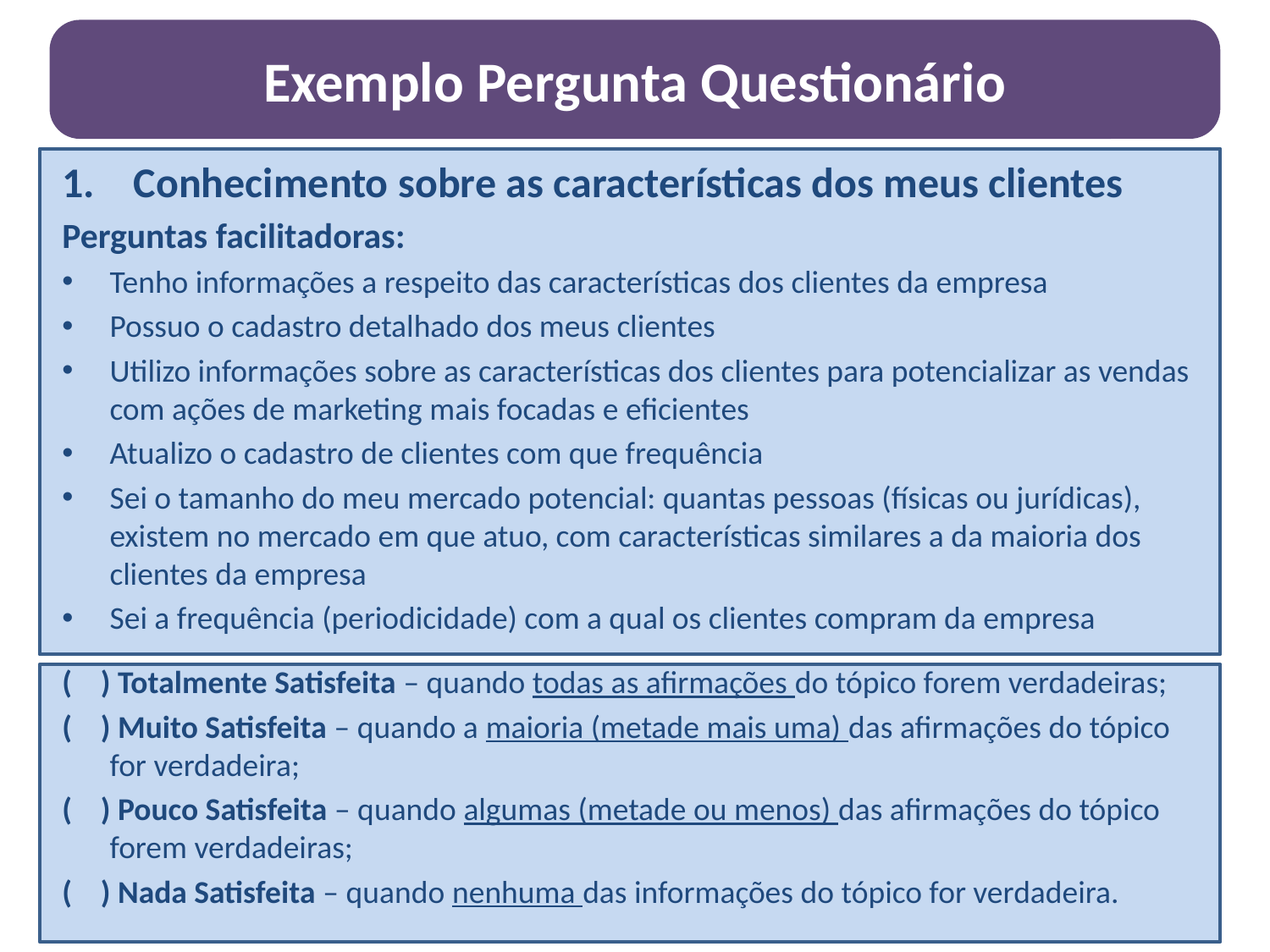

Exemplo Pergunta Questionário

Conhecimento sobre as características dos meus clientes
Perguntas facilitadoras:
Tenho informações a respeito das características dos clientes da empresa
Possuo o cadastro detalhado dos meus clientes
Utilizo informações sobre as características dos clientes para potencializar as vendas com ações de marketing mais focadas e eficientes
Atualizo o cadastro de clientes com que frequência
Sei o tamanho do meu mercado potencial: quantas pessoas (físicas ou jurídicas), existem no mercado em que atuo, com características similares a da maioria dos clientes da empresa
Sei a frequência (periodicidade) com a qual os clientes compram da empresa

(    ) Totalmente Satisfeita – quando todas as afirmações do tópico forem verdadeiras;
(    ) Muito Satisfeita – quando a maioria (metade mais uma) das afirmações do tópico for verdadeira;
(    ) Pouco Satisfeita – quando algumas (metade ou menos) das afirmações do tópico forem verdadeiras;
(    ) Nada Satisfeita – quando nenhuma das informações do tópico for verdadeira.